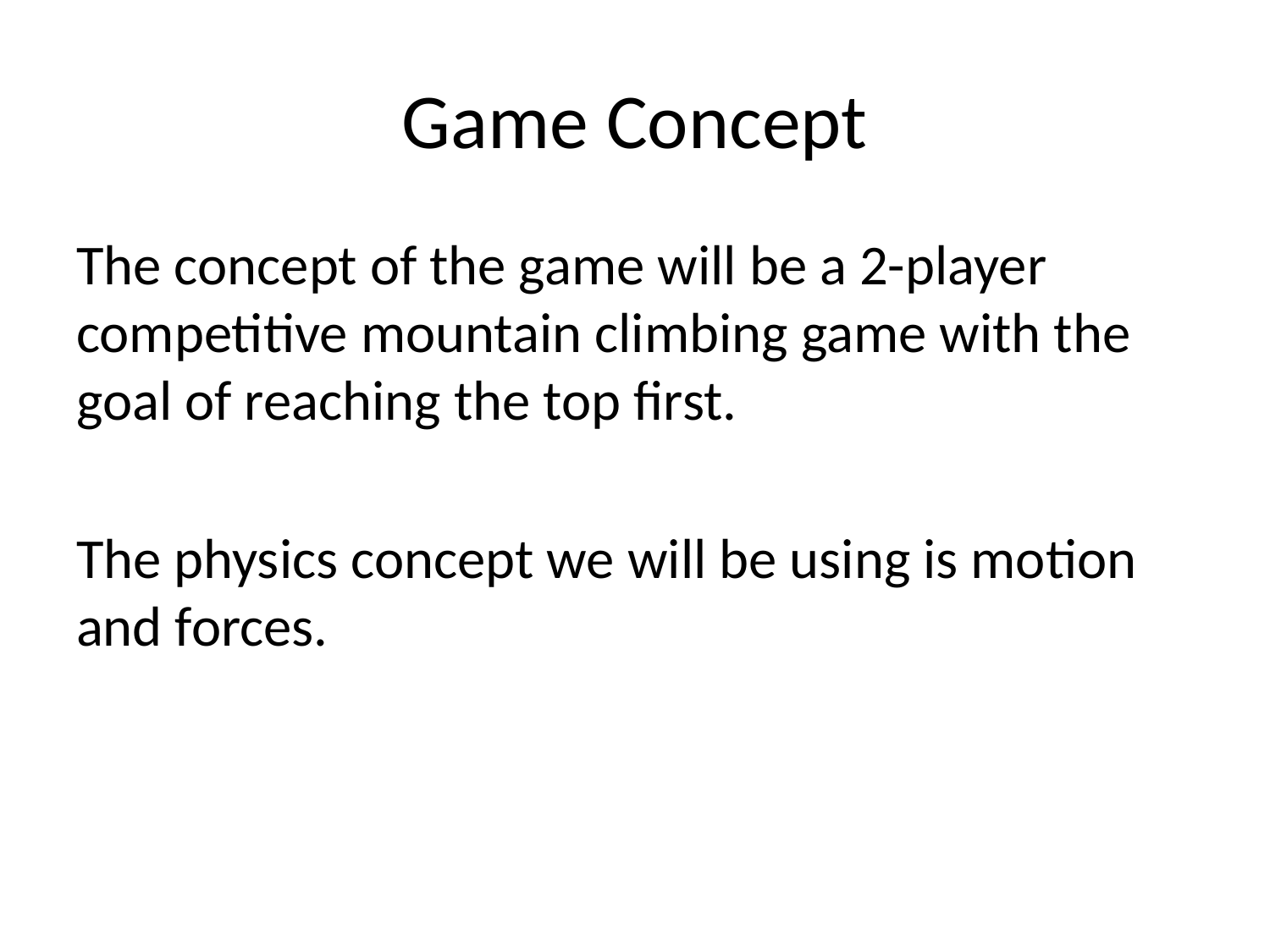

# Game Concept
The concept of the game will be a 2-player competitive mountain climbing game with the goal of reaching the top first.

The physics concept we will be using is motion and forces.